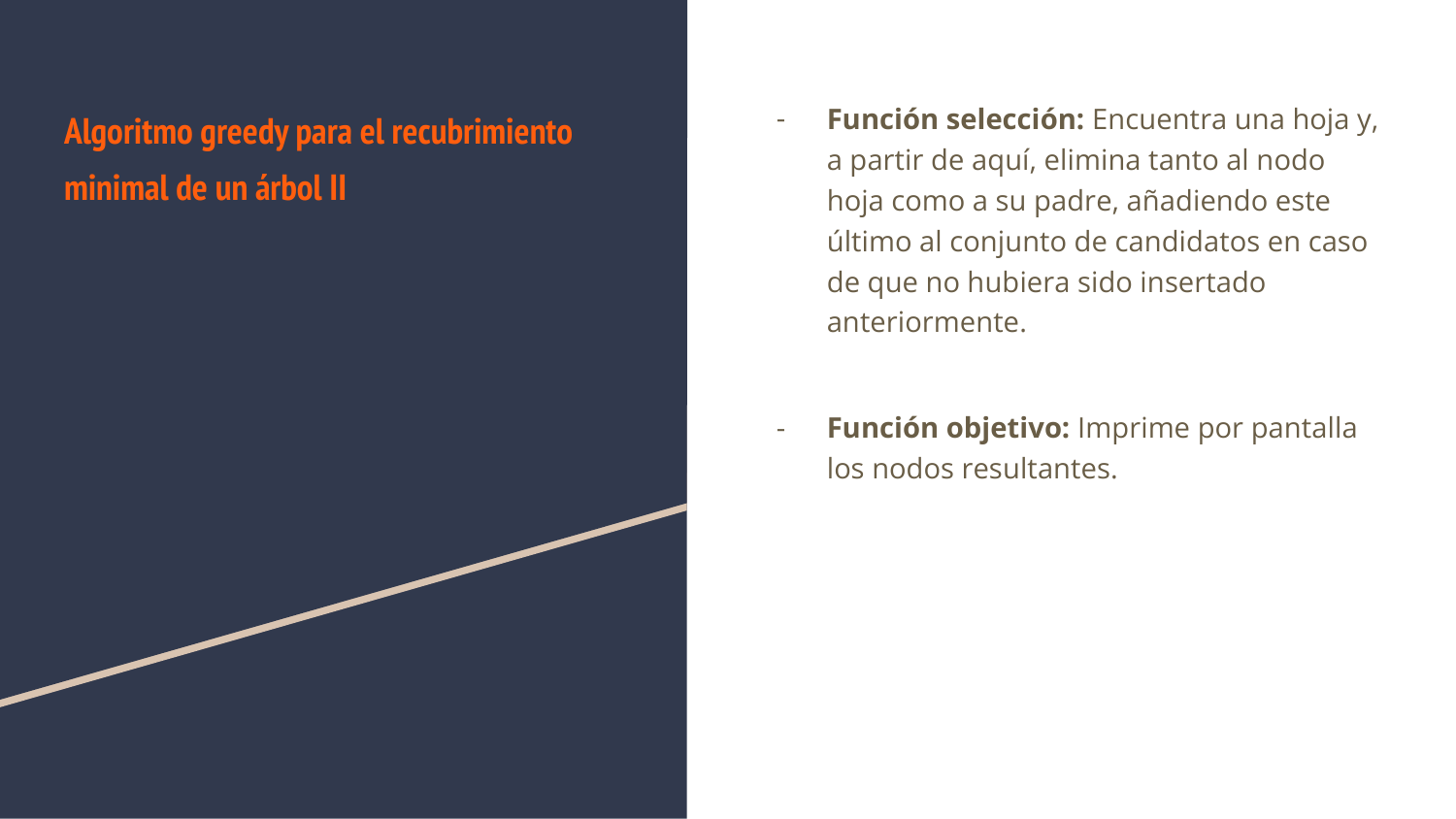

# Algoritmo greedy para el recubrimiento minimal de un árbol II
Función selección: Encuentra una hoja y, a partir de aquí, elimina tanto al nodo hoja como a su padre, añadiendo este último al conjunto de candidatos en caso de que no hubiera sido insertado anteriormente.

Función objetivo: Imprime por pantalla los nodos resultantes.